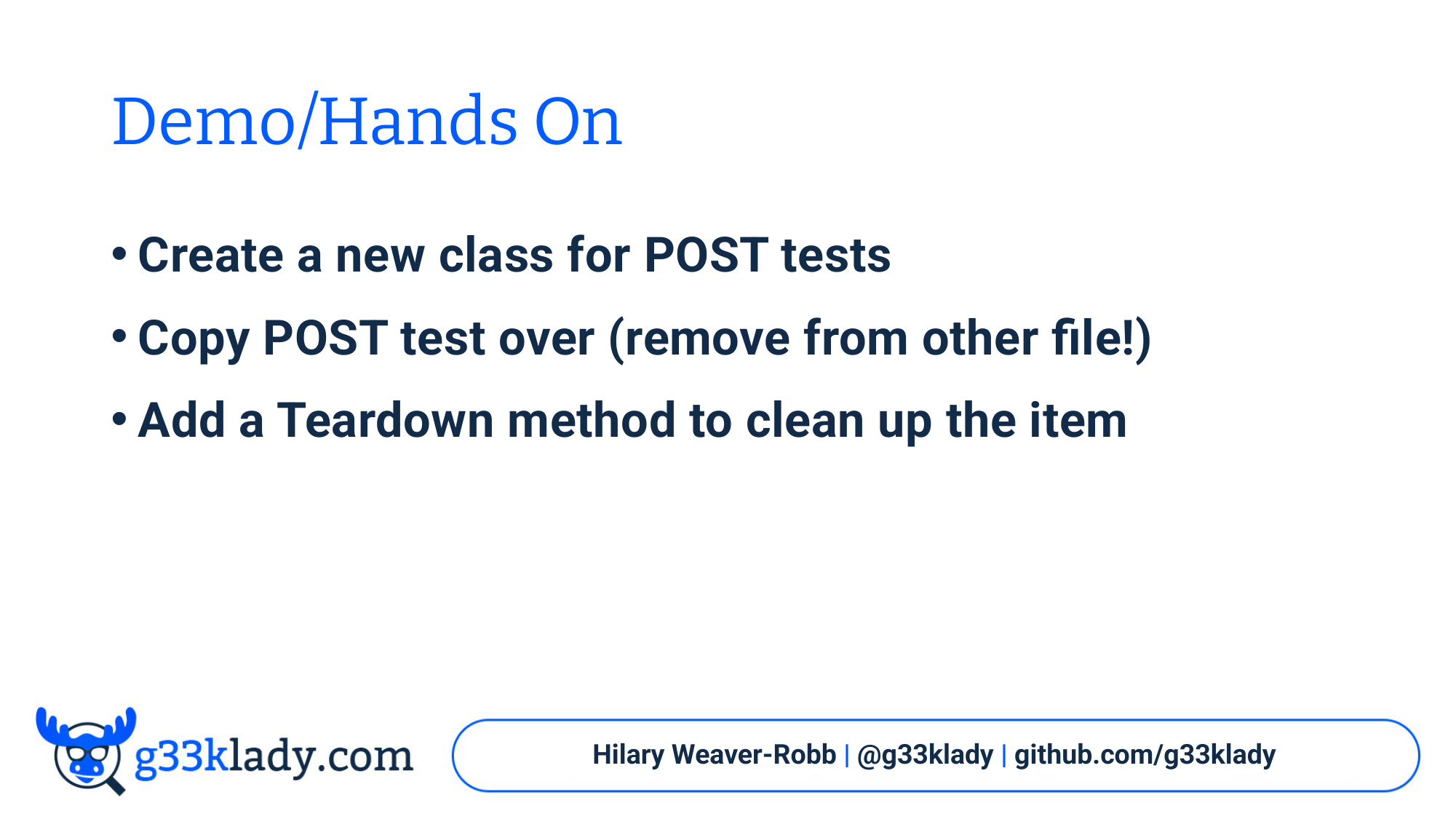

# Demo/Hands On
Create a new class for POST tests
Copy POST test over (remove from other file!)
Add a Teardown method to clean up the item